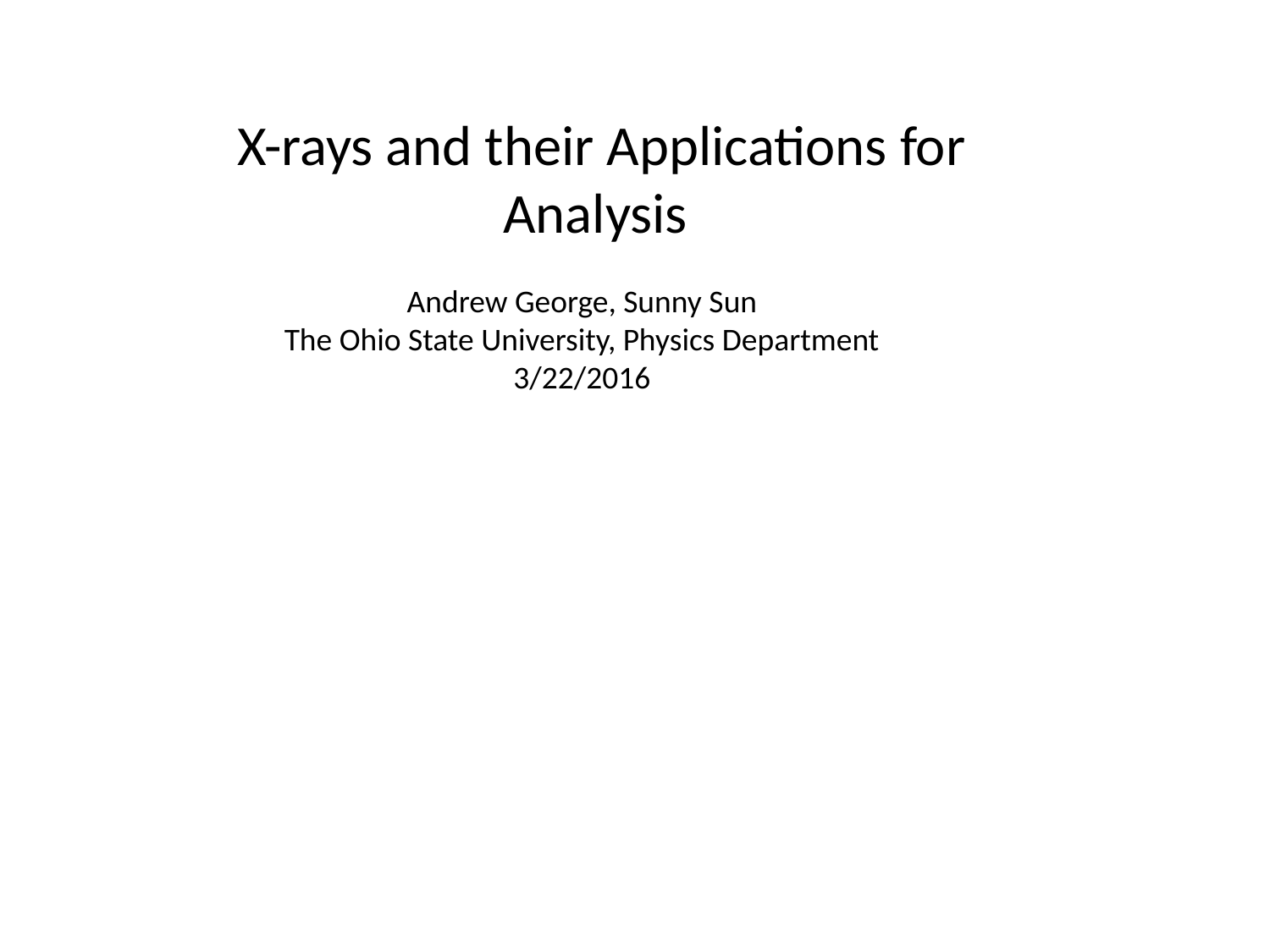

X-rays and their Applications for Analysis
Andrew George, Sunny Sun
The Ohio State University, Physics Department
3/22/2016